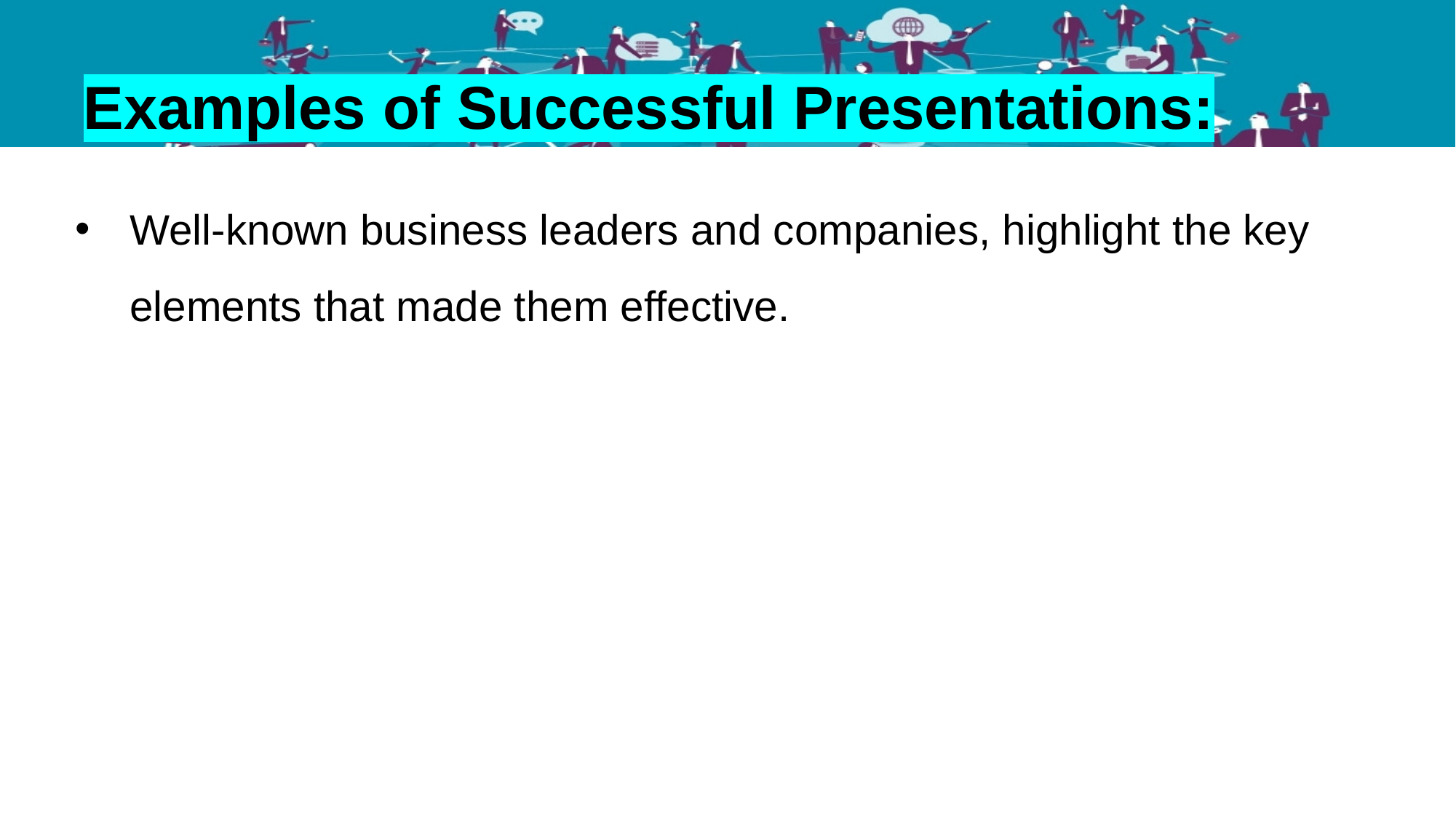

# Examples of Successful Presentations:
Well-known business leaders and companies, highlight the key elements that made them effective.